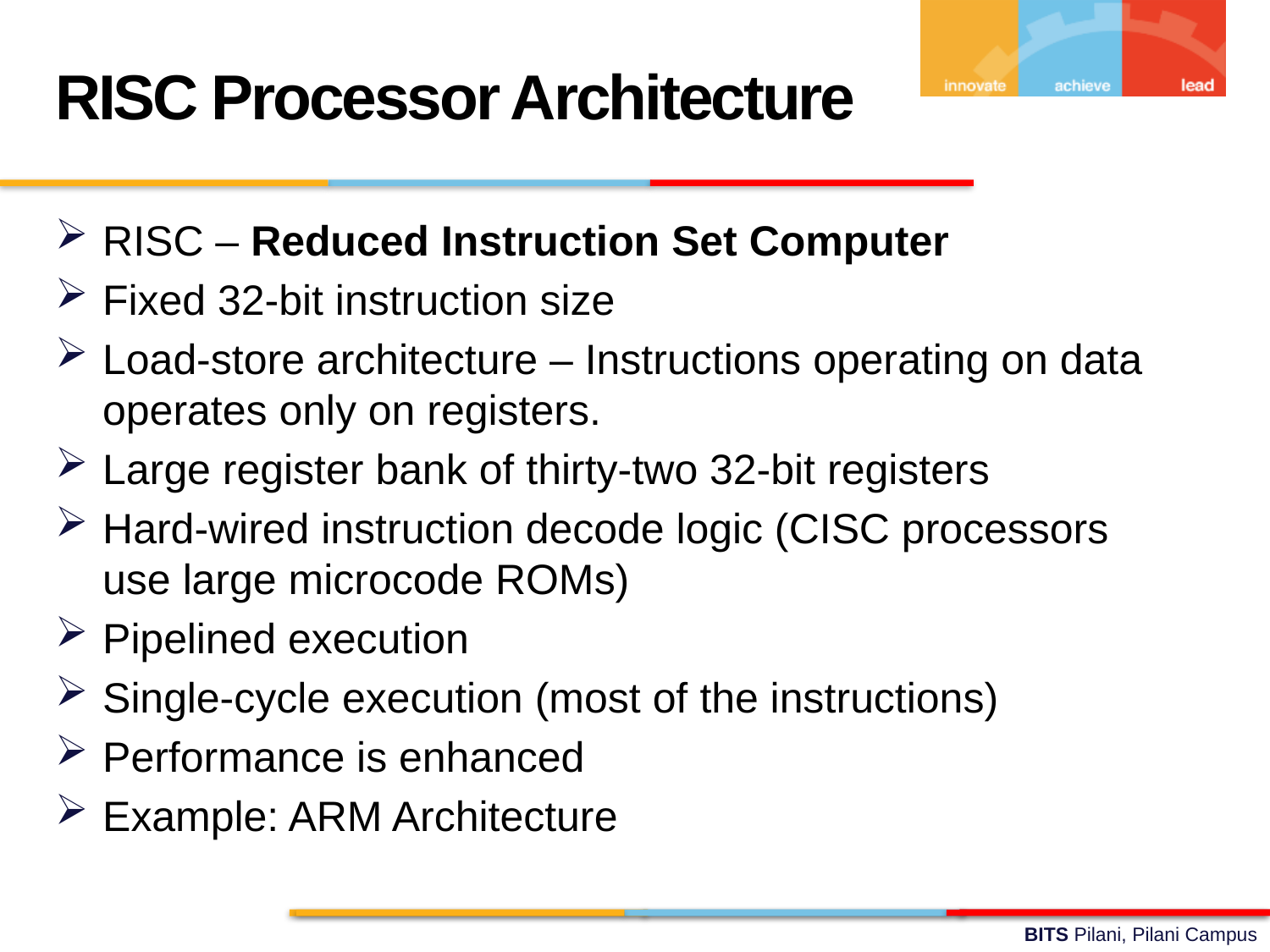

RISC Processor Architecture
RISC – Reduced Instruction Set Computer
Fixed 32-bit instruction size
Load-store architecture – Instructions operating on data operates only on registers.
Large register bank of thirty-two 32-bit registers
Hard-wired instruction decode logic (CISC processors use large microcode ROMs)
Pipelined execution
Single-cycle execution (most of the instructions)
Performance is enhanced
Example: ARM Architecture